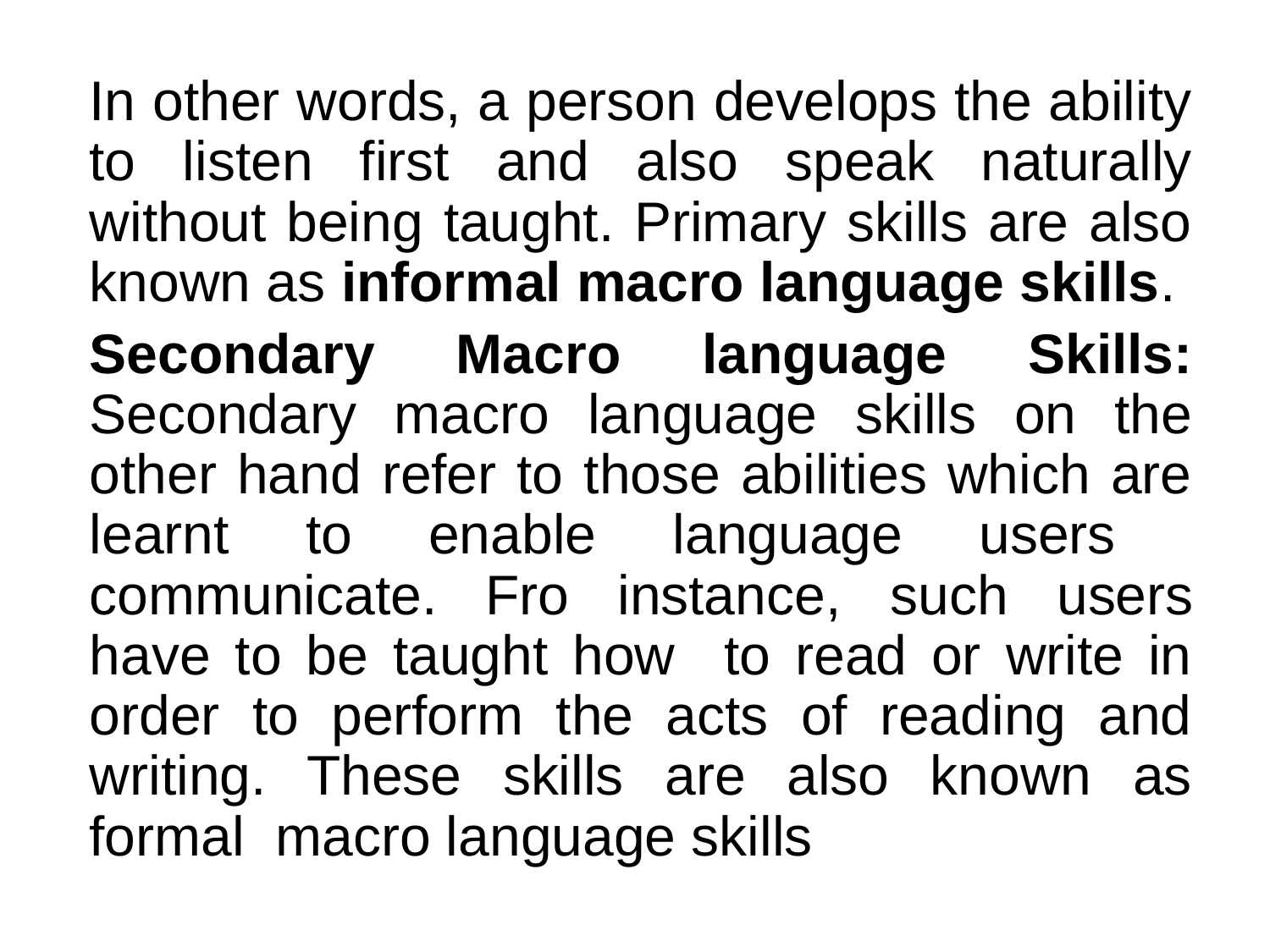

In other words, a person develops the ability to listen first and also speak naturally without being taught. Primary skills are also known as informal macro language skills.
Secondary Macro language Skills: Secondary macro language skills on the other hand refer to those abilities which are learnt to enable language users  communicate. Fro instance, such users have to be taught how  to read or write in order to perform the acts of reading and writing. These skills are also known as formal  macro language skills